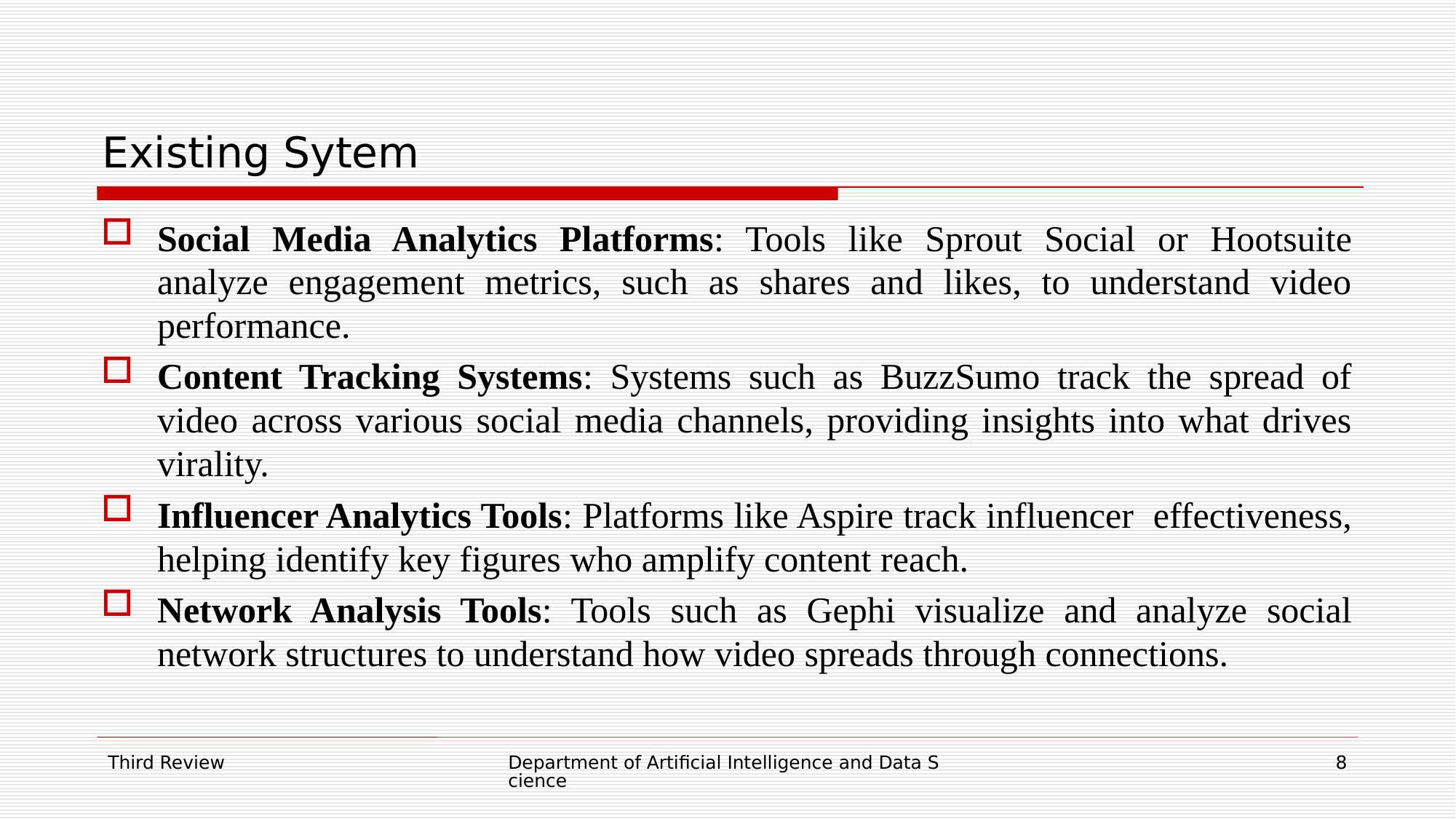

# Existing Sytem
Social Media Analytics Platforms: Tools like Sprout Social or Hootsuite analyze engagement metrics, such as shares and likes, to understand video performance.
Content Tracking Systems: Systems such as BuzzSumo track the spread of video across various social media channels, providing insights into what drives virality.
Influencer Analytics Tools: Platforms like Aspire track influencer  effectiveness, helping identify key figures who amplify content reach.
Network Analysis Tools: Tools such as Gephi visualize and analyze social network structures to understand how video spreads through connections.

Third Review
Department of Artificial Intelligence and Data Science
8